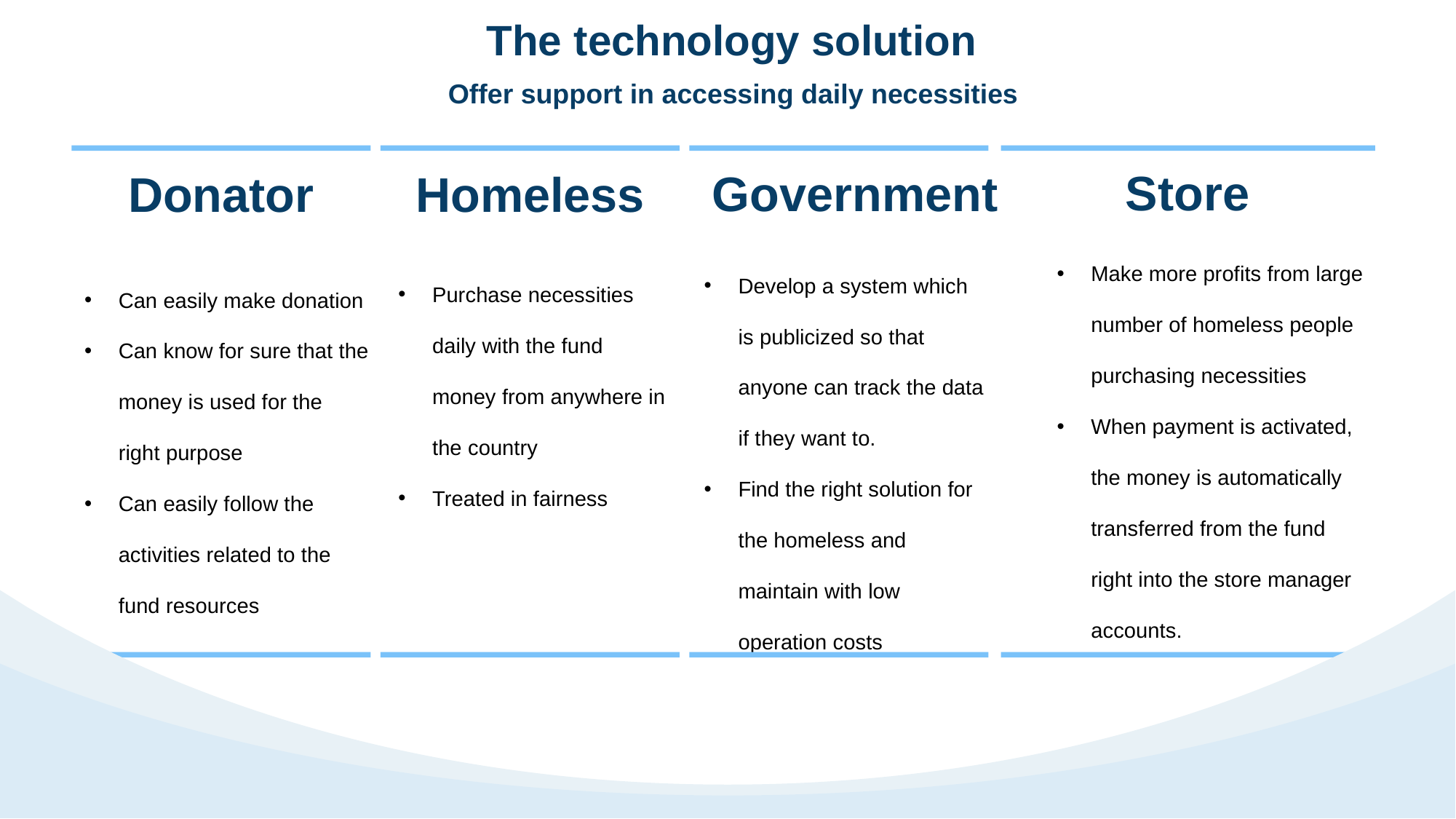

The technology solution
Offer support in accessing daily necessities

Store
Government
Homeless
Donator
Make more profits from large number of homeless people purchasing necessities
When payment is activated, the money is automatically transferred from the fund right into the store manager accounts.
Develop a system which is publicized so that anyone can track the data if they want to.
Find the right solution for the homeless and maintain with low operation costs
Purchase necessities daily with the fund money from anywhere in the country
Treated in fairness
Can easily make donation
Can know for sure that the money is used for the right purpose
Can easily follow the activities related to the fund resources